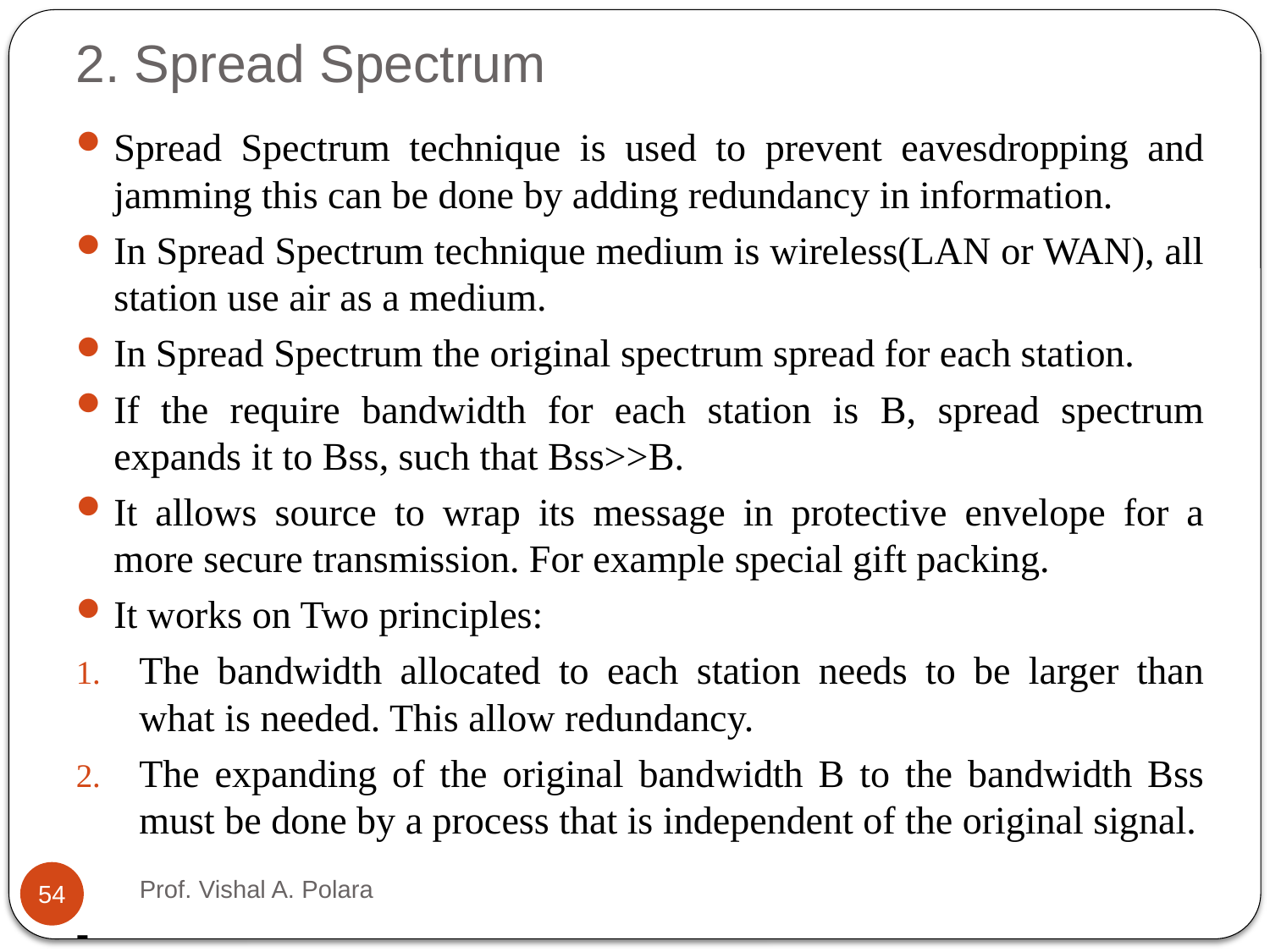

# 2. Spread Spectrum
Spread Spectrum technique is used to prevent eavesdropping and jamming this can be done by adding redundancy in information.
In Spread Spectrum technique medium is wireless(LAN or WAN), all station use air as a medium.
In Spread Spectrum the original spectrum spread for each station.
If the require bandwidth for each station is B, spread spectrum expands it to Bss, such that Bss>>B.
It allows source to wrap its message in protective envelope for a more secure transmission. For example special gift packing.
It works on Two principles:
The bandwidth allocated to each station needs to be larger than what is needed. This allow redundancy.
The expanding of the original bandwidth B to the bandwidth Bss must be done by a process that is independent of the original signal.

-

Prof. Vishal A. Polara
54